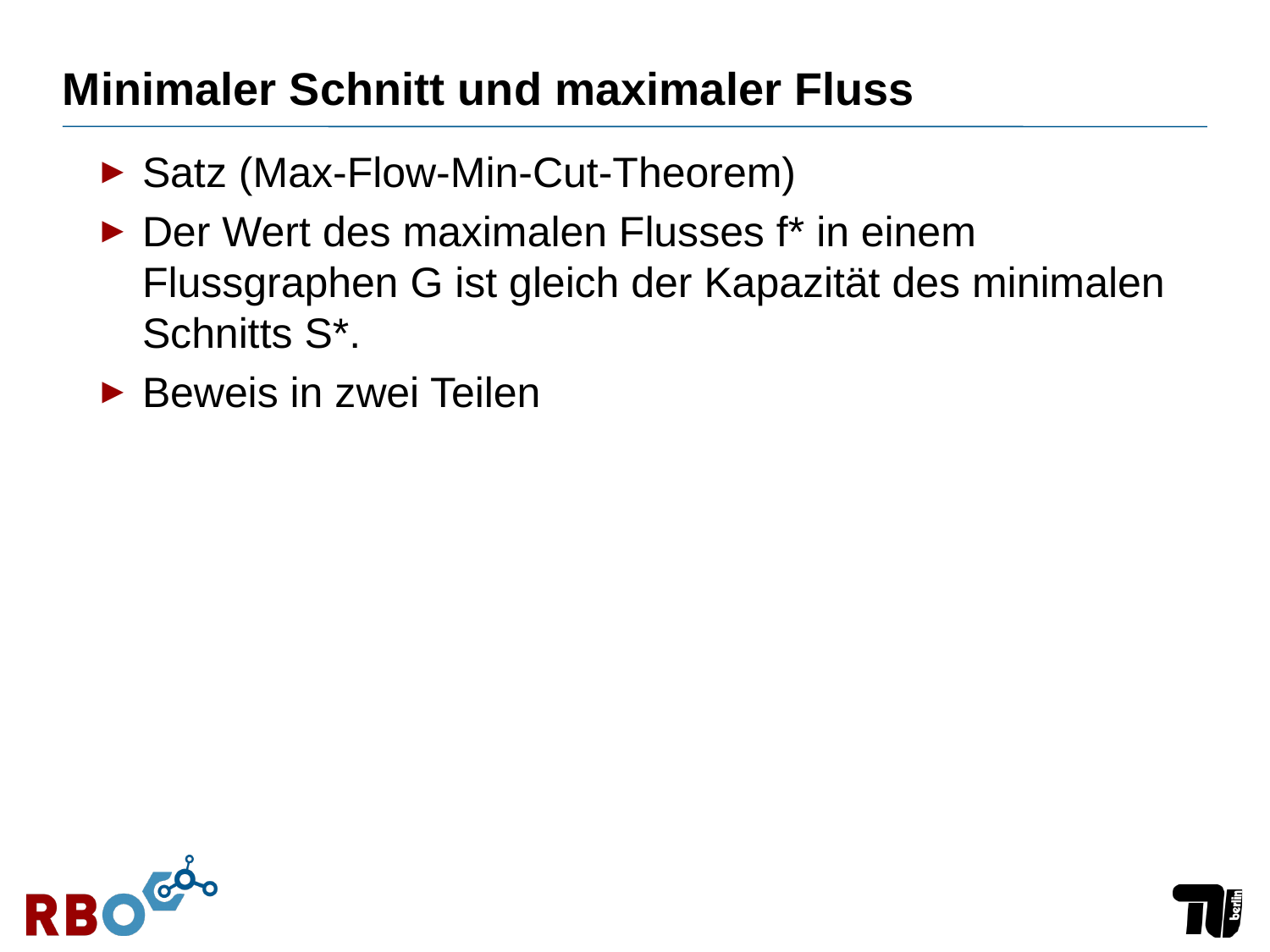

# Minimaler Schnitt und maximaler Fluss
Satz (Max-Flow-Min-Cut-Theorem)
Der Wert des maximalen Flusses f* in einem Flussgraphen G ist gleich der Kapazität des minimalen Schnitts S*.
Beweis in zwei Teilen